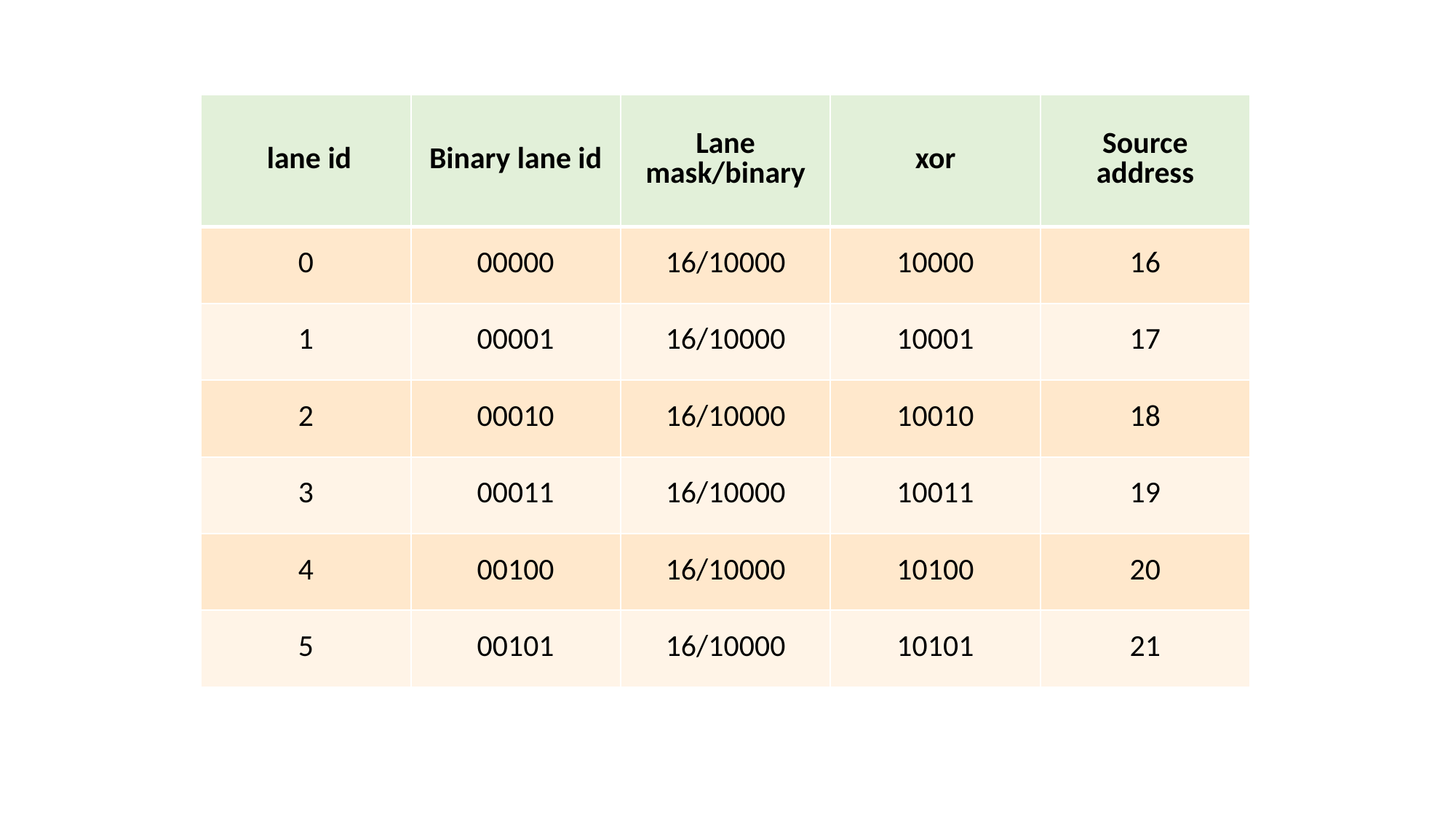

| lane id | Binary lane id | Lane mask/binary | xor | Source address |
| --- | --- | --- | --- | --- |
| 0 | 00000 | 16/10000 | 10000 | 16 |
| 1 | 00001 | 16/10000 | 10001 | 17 |
| 2 | 00010 | 16/10000 | 10010 | 18 |
| 3 | 00011 | 16/10000 | 10011 | 19 |
| 4 | 00100 | 16/10000 | 10100 | 20 |
| 5 | 00101 | 16/10000 | 10101 | 21 |